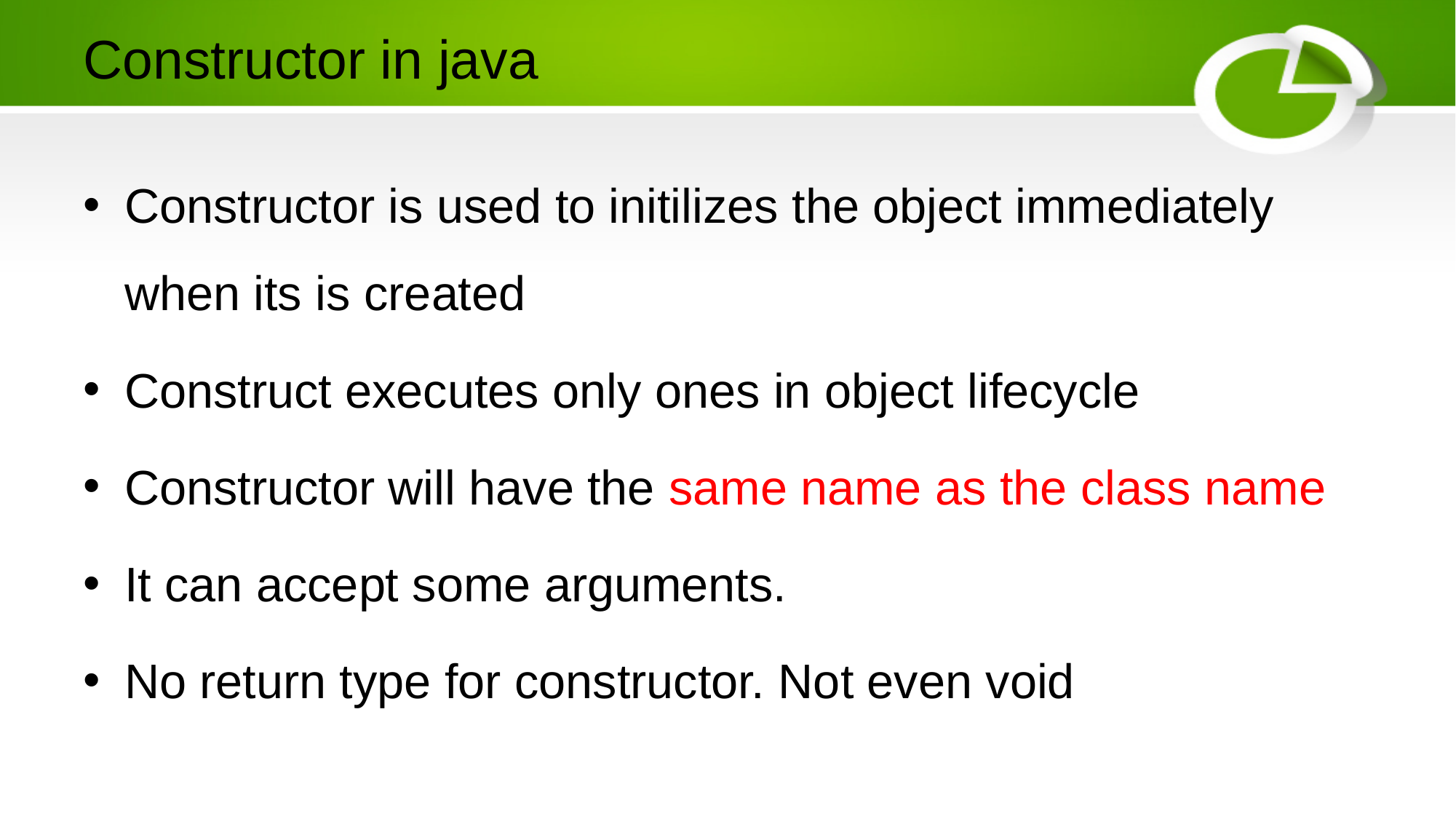

# Constructor in java
Constructor is used to initilizes the object immediately when its is created
Construct executes only ones in object lifecycle
Constructor will have the same name as the class name
It can accept some arguments.
No return type for constructor. Not even void